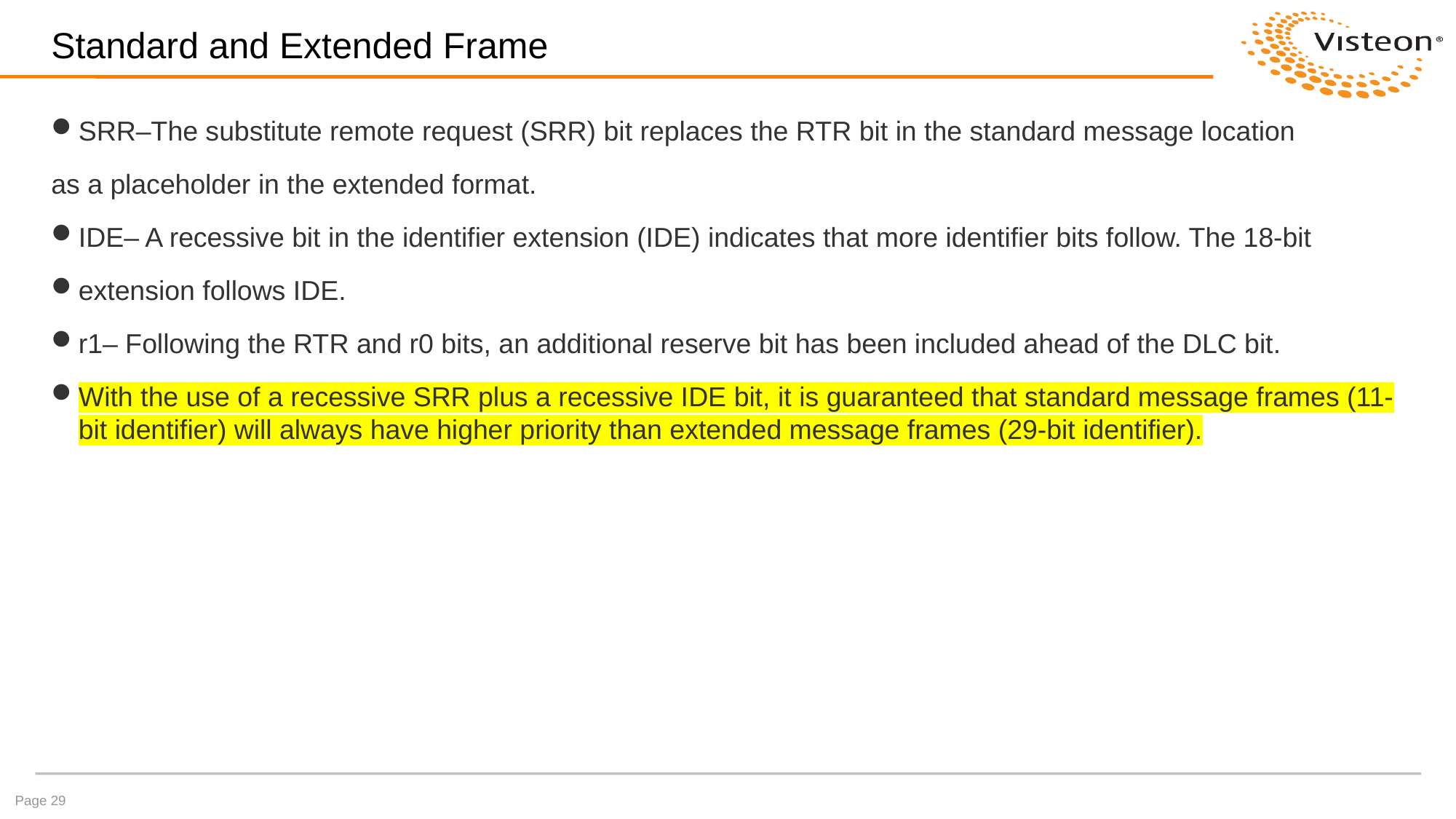

# Standard and Extended Frame
SRR–The substitute remote request (SRR) bit replaces the RTR bit in the standard message location
as a placeholder in the extended format.
IDE– A recessive bit in the identifier extension (IDE) indicates that more identifier bits follow. The 18-bit
extension follows IDE.
r1– Following the RTR and r0 bits, an additional reserve bit has been included ahead of the DLC bit.
With the use of a recessive SRR plus a recessive IDE bit, it is guaranteed that standard message frames (11-bit identifier) will always have higher priority than extended message frames (29-bit identifier).
Page 29